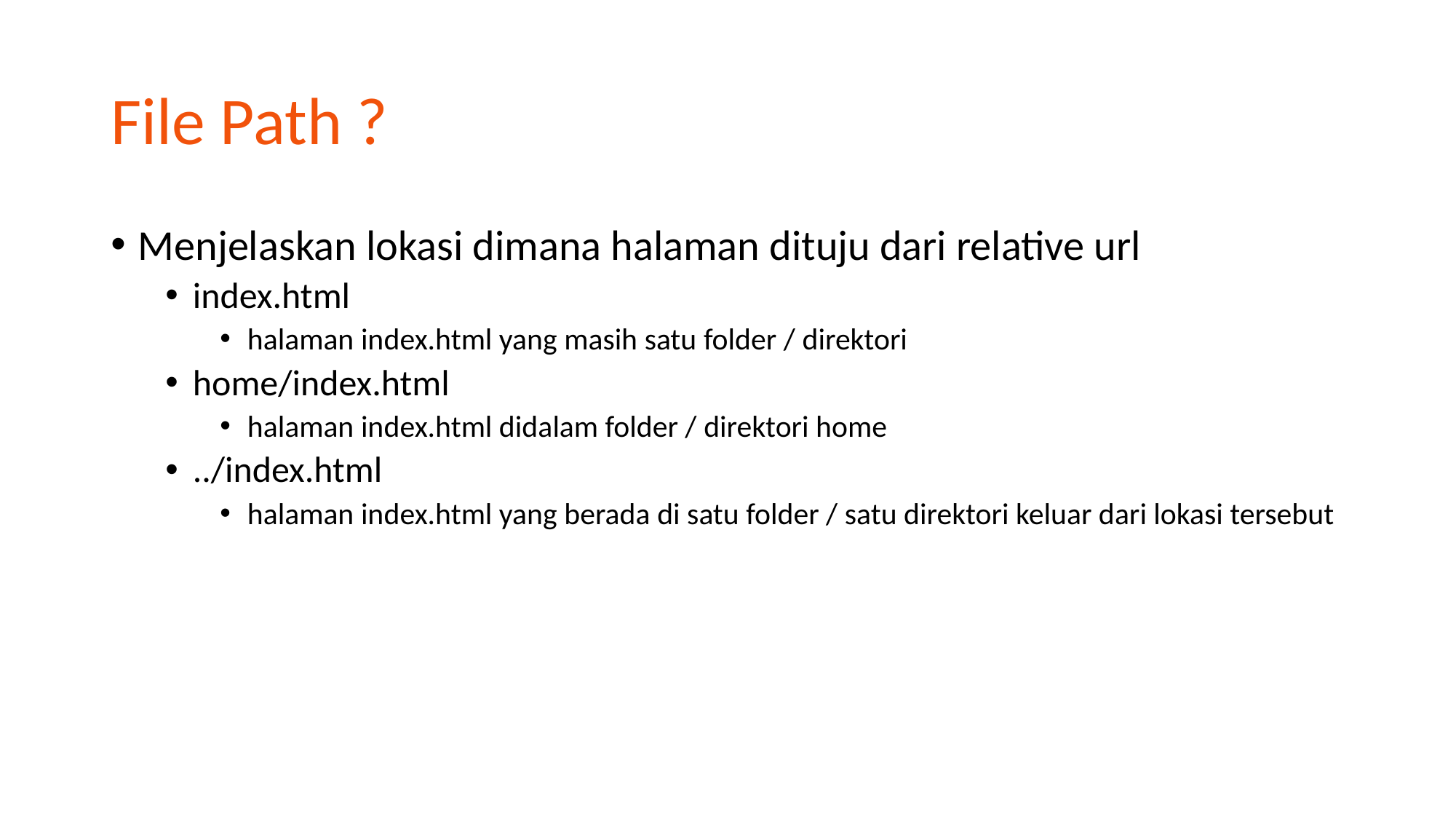

# File Path ?
Menjelaskan lokasi dimana halaman dituju dari relative url
index.html
halaman index.html yang masih satu folder / direktori
home/index.html
halaman index.html didalam folder / direktori home
../index.html
halaman index.html yang berada di satu folder / satu direktori keluar dari lokasi tersebut